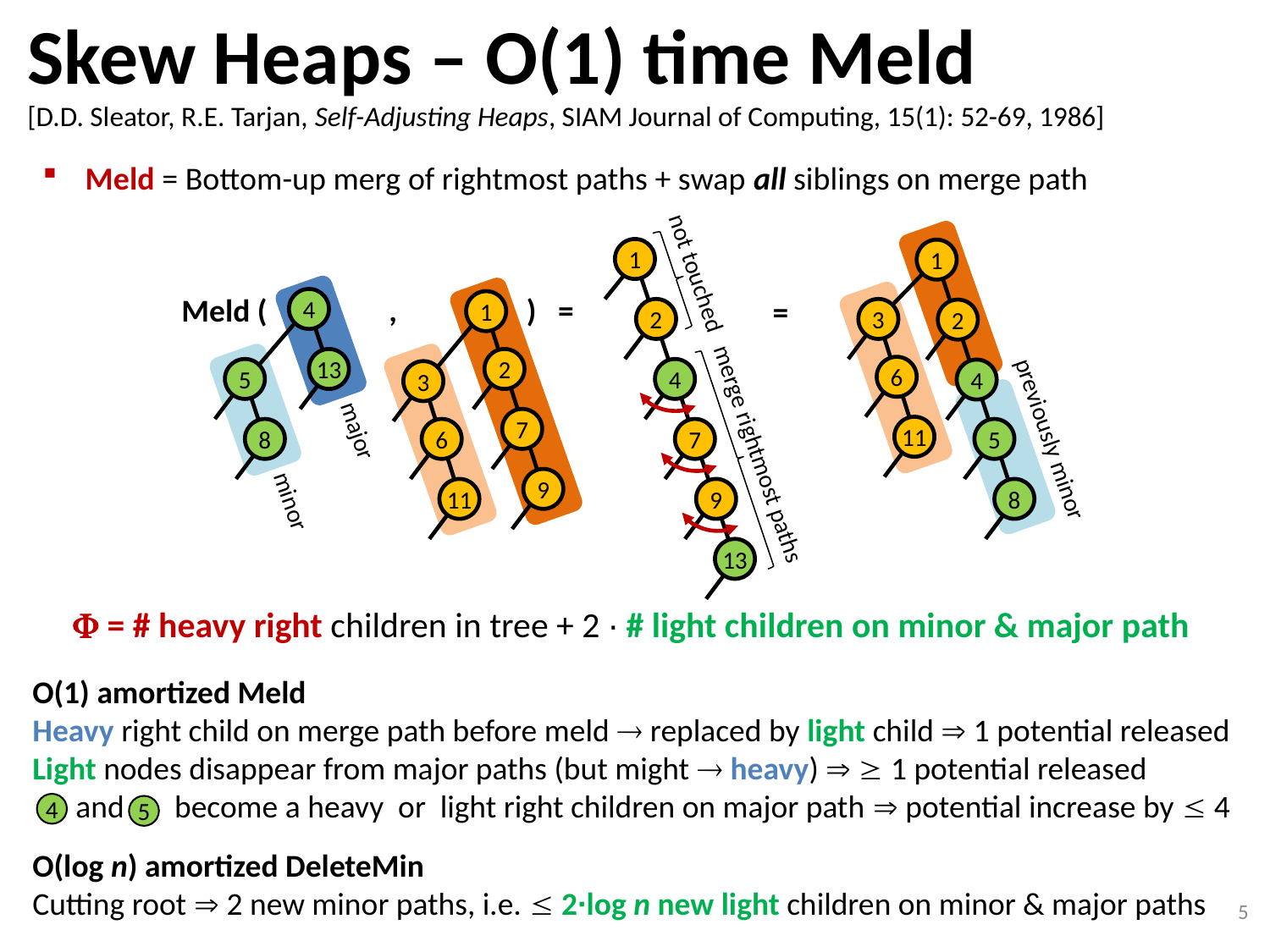

Skew Heaps – O(1) time Meld
[D.D. Sleator, R.E. Tarjan, Self-Adjusting Heaps, SIAM Journal of Computing, 15(1): 52-69, 1986]
Meld = Bottom-up merg of rightmost paths + swap all siblings on merge path

1
1
3
2
6
4
11
5
8
not touched

2

4
7
9
13
Meld (                 ,                  )   =
=
4
13
1
2
7
9

5
8
3
6
11

previously minor
major

 merge rightmost paths

minor
Φ = # heavy right children in tree + 2 ∙ # light children on minor & major path
O(1) amortized Meld
Heavy right child on merge path before meld → replaced by light child ⇒ 1 potential released
Light nodes disappear from major paths (but might → heavy) ⇒ ≥ 1 potential released
      and       become a heavy  or  light right children on major path ⇒ potential increase by ≤ 4
O(log n) amortized DeleteMin
Cutting root ⇒ 2 new minor paths, i.e. ≤ 2∙log n new light children on minor & major paths

4
5
5